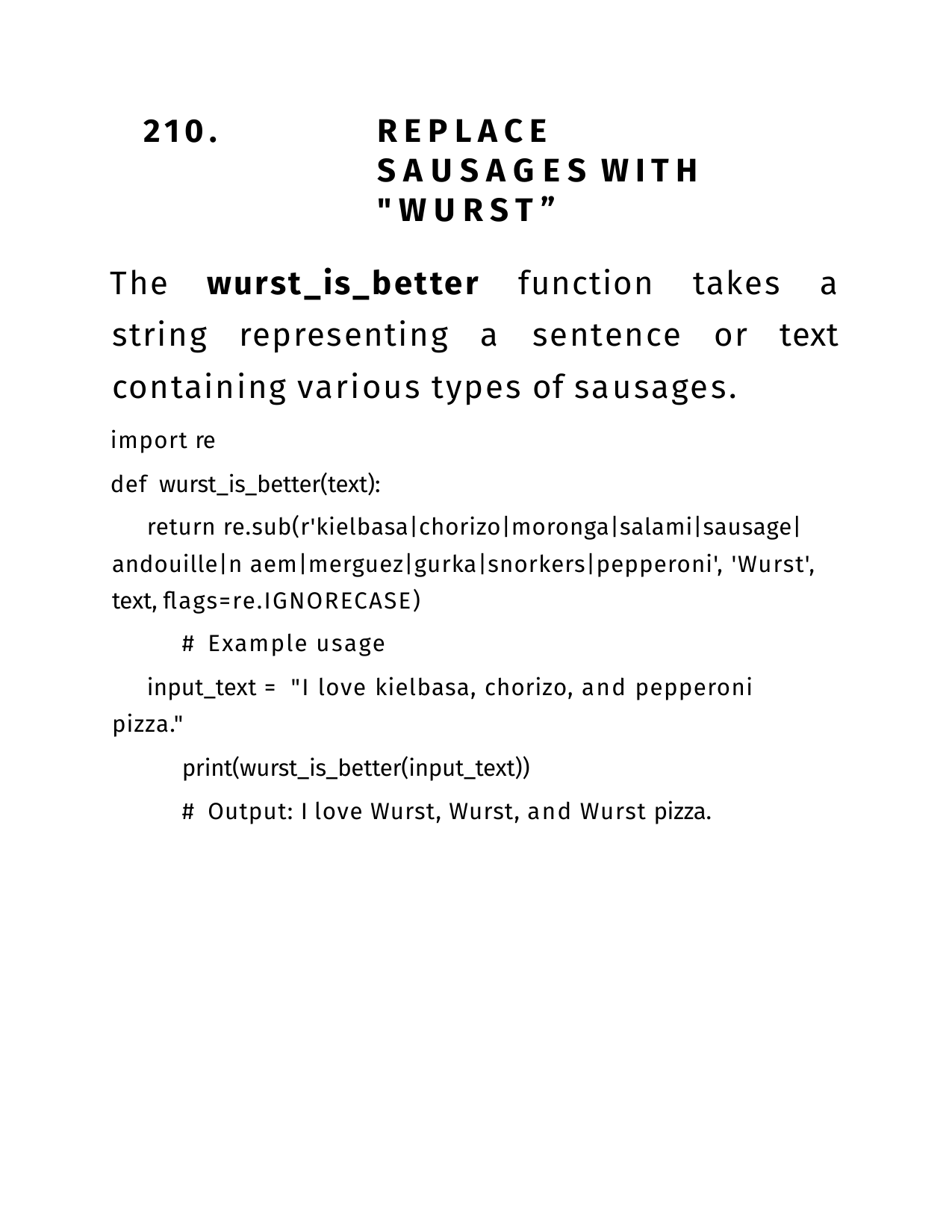

210.	REPLACE	SAUSAGES	WITH "WURST”
The  wurst_is_better  function  takes  a string  representing  a  sentence  or  text containing various types of sausages.
import re
def wurst_is_better(text):
return re.sub(r'kielbasa|chorizo|moronga|salami|sausage|andouille|n aem|merguez|gurka|snorkers|pepperoni', 'Wurst', text, flags=re.IGNORECASE)
# Example usage
input_text = "I love kielbasa, chorizo, and pepperoni pizza."
print(wurst_is_better(input_text))
# Output: I love Wurst, Wurst, and Wurst pizza.